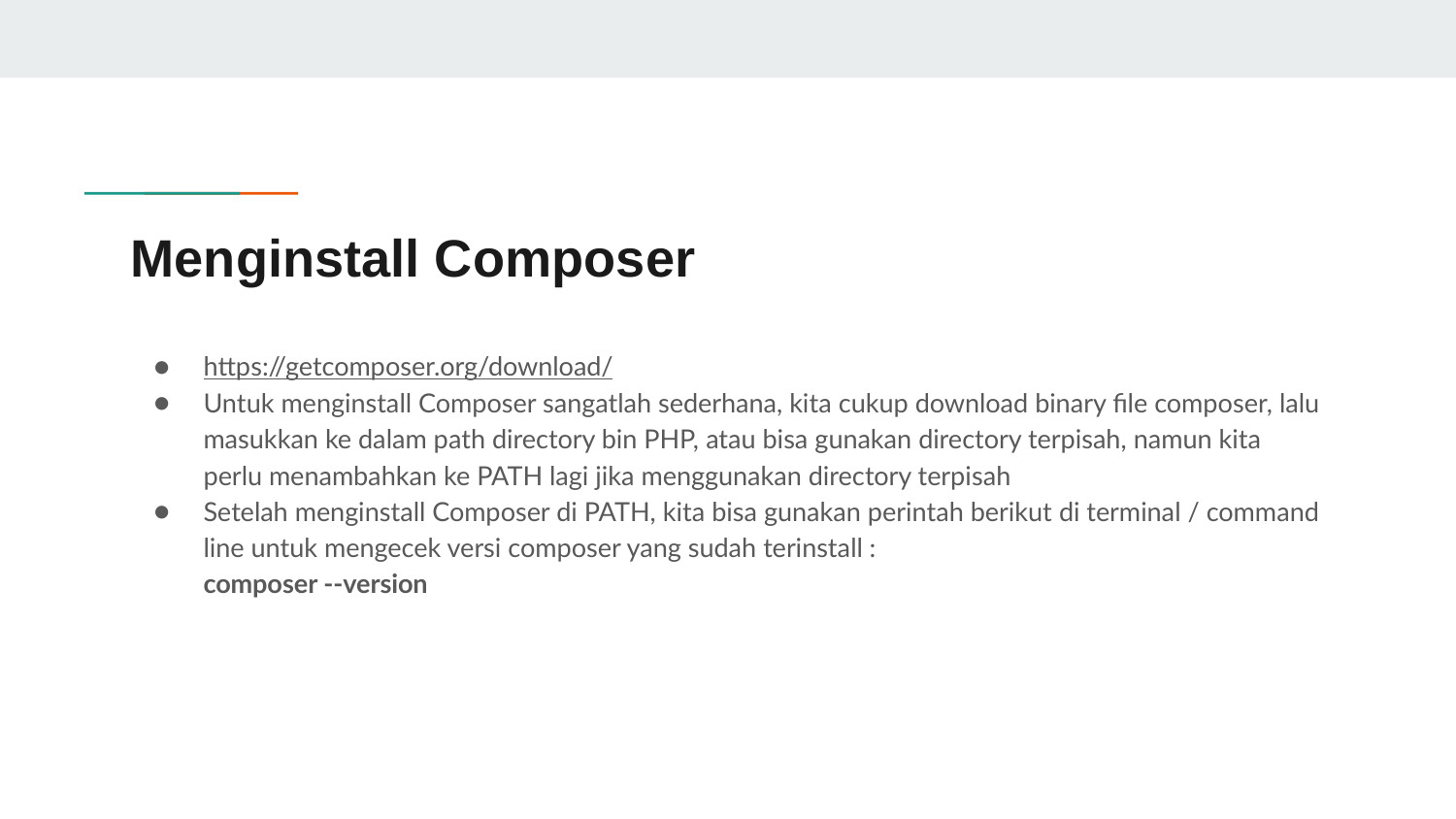

# Menginstall Composer
https://getcomposer.org/download/
Untuk menginstall Composer sangatlah sederhana, kita cukup download binary file composer, lalu masukkan ke dalam path directory bin PHP, atau bisa gunakan directory terpisah, namun kita perlu menambahkan ke PATH lagi jika menggunakan directory terpisah
Setelah menginstall Composer di PATH, kita bisa gunakan perintah berikut di terminal / command line untuk mengecek versi composer yang sudah terinstall :
composer --version